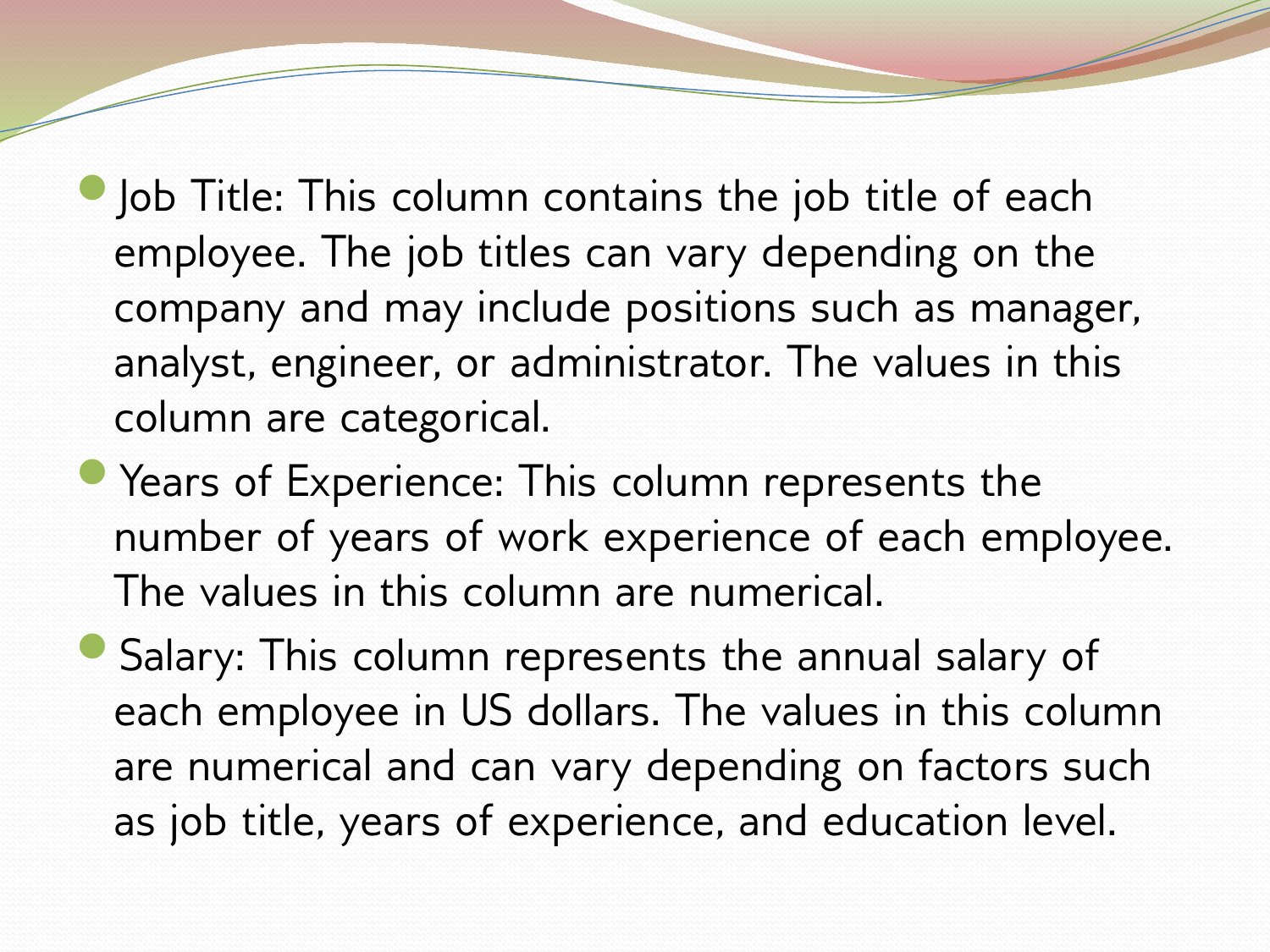

Job Title: This column contains the job title of each employee. The job titles can vary depending on the company and may include positions such as manager, analyst, engineer, or administrator. The values in this column are categorical.
Years of Experience: This column represents the number of years of work experience of each employee. The values in this column are numerical.
Salary: This column represents the annual salary of each employee in US dollars. The values in this column are numerical and can vary depending on factors such as job title, years of experience, and education level.